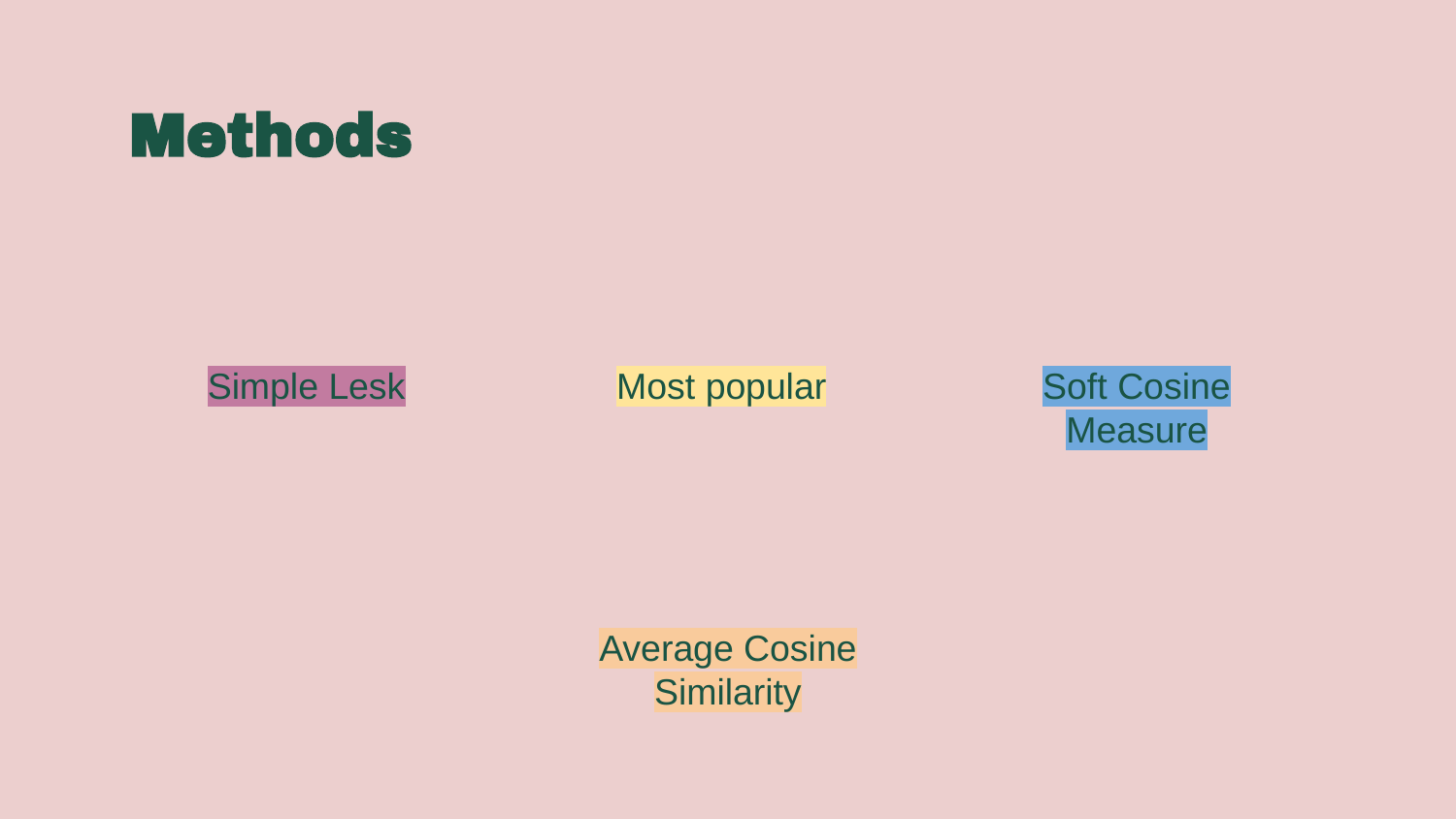

# Methods
Simple Lesk
Most popular
Soft Cosine Measure
Average Cosine Similarity